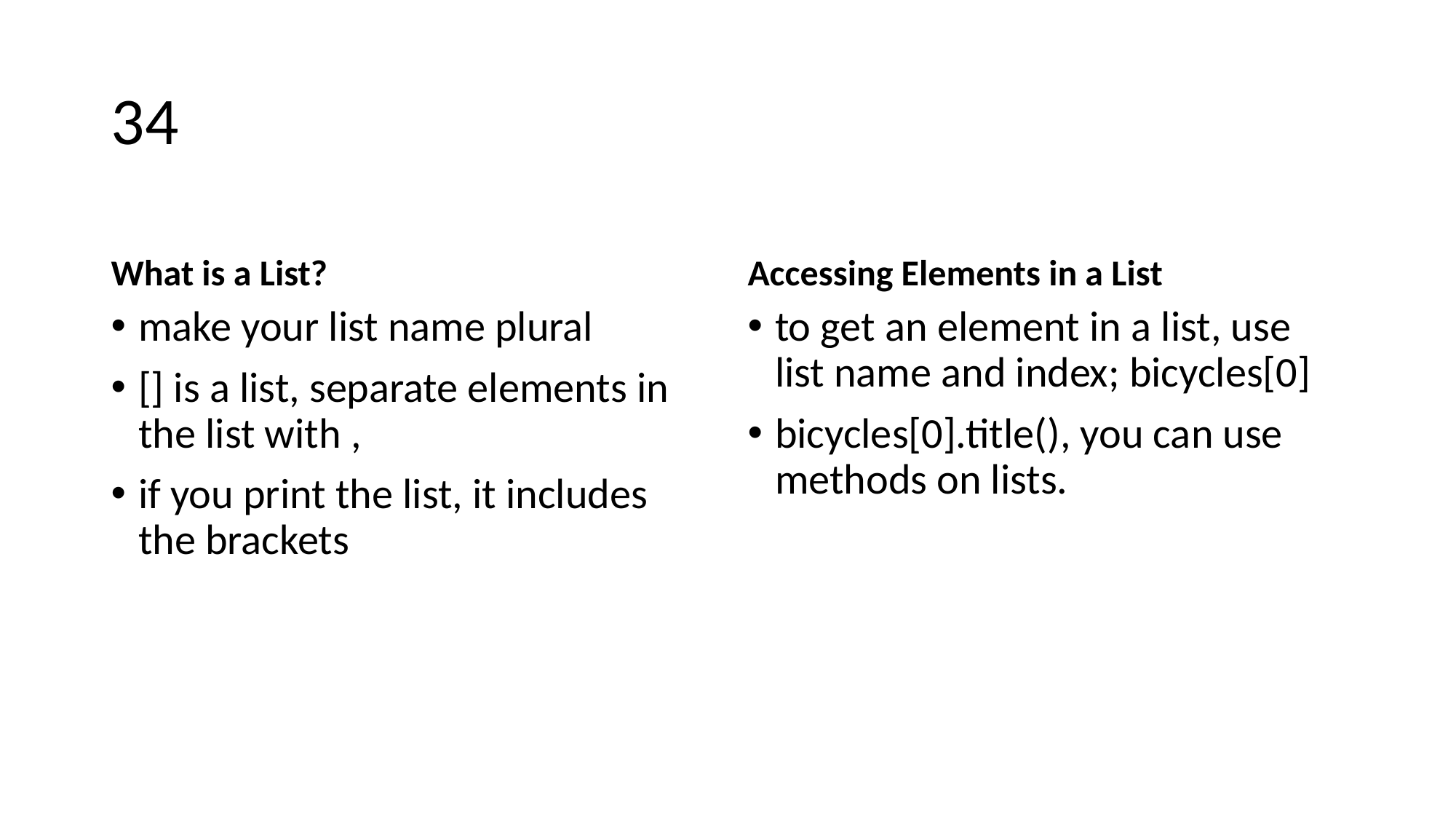

# 34
What is a List?
Accessing Elements in a List
make your list name plural
[] is a list, separate elements in the list with ,
if you print the list, it includes the brackets
to get an element in a list, use list name and index; bicycles[0]
bicycles[0].title(), you can use methods on lists.